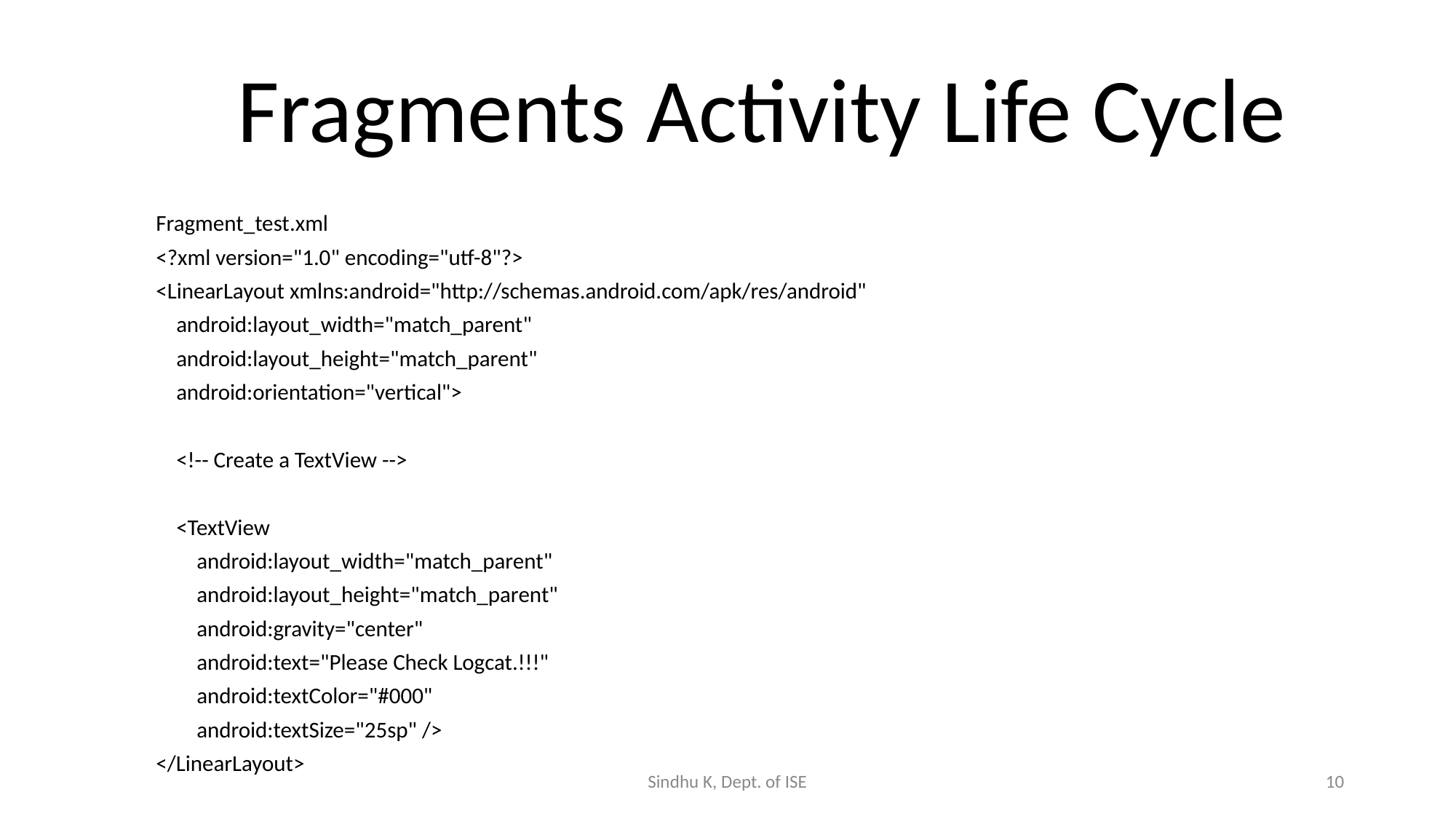

# Fragments Activity Life Cycle
Fragment_test.xml
<?xml version="1.0" encoding="utf-8"?>
<LinearLayout xmlns:android="http://schemas.android.com/apk/res/android"
    android:layout_width="match_parent"
    android:layout_height="match_parent"
    android:orientation="vertical">

    <!-- Create a TextView -->

    <TextView
        android:layout_width="match_parent"
        android:layout_height="match_parent"
        android:gravity="center"
        android:text="Please Check Logcat.!!!"
        android:textColor="#000"
        android:textSize="25sp" />
</LinearLayout>
Sindhu K, Dept. of ISE
10